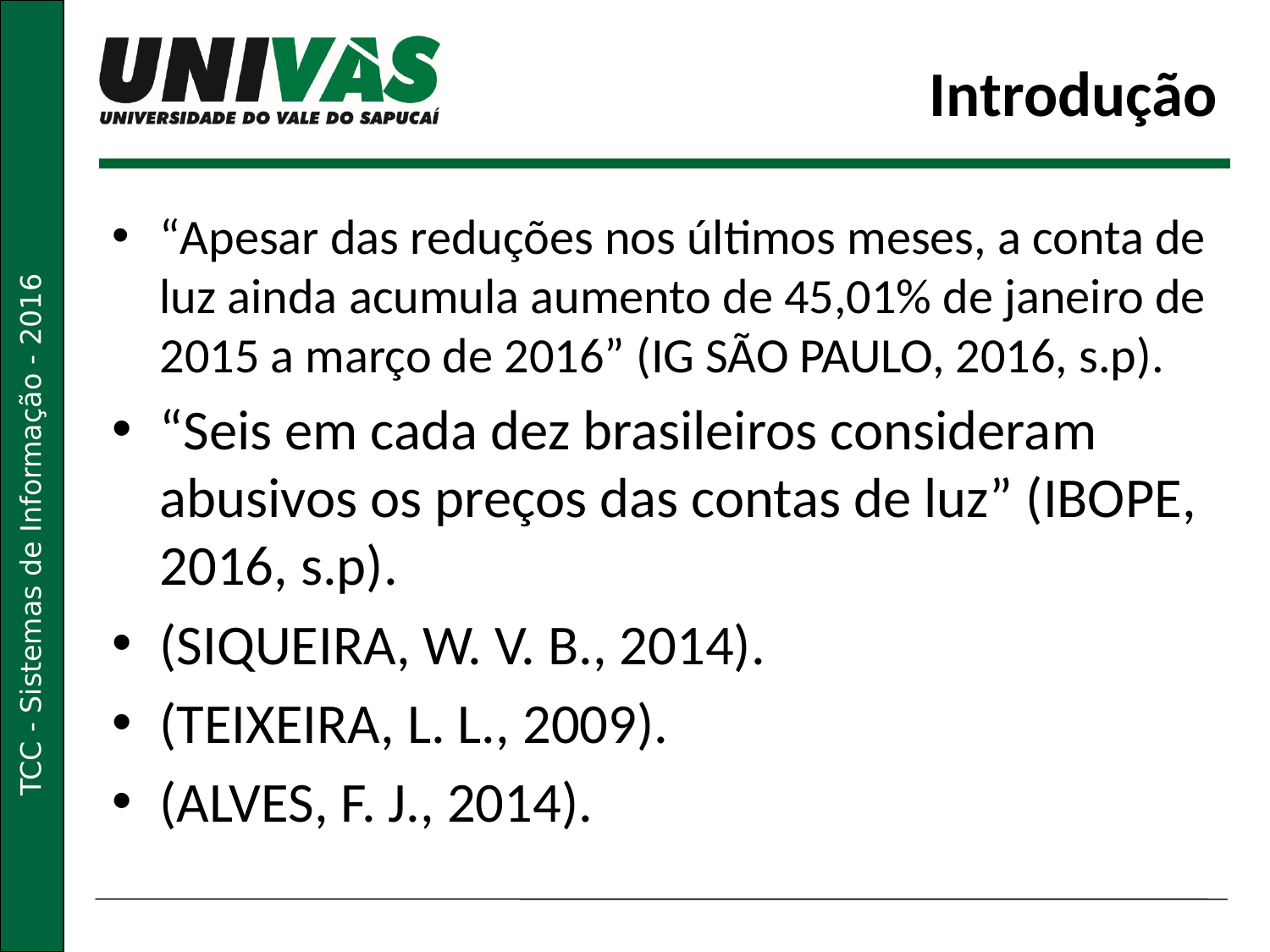

# Introdução
“Apesar das reduções nos últimos meses, a conta de luz ainda acumula aumento de 45,01% de janeiro de 2015 a março de 2016” (IG SÃO PAULO, 2016, s.p).
“Seis em cada dez brasileiros consideram abusivos os preços das contas de luz” (IBOPE, 2016, s.p).
(SIQUEIRA, W. V. B., 2014).
(TEIXEIRA, L. L., 2009).
(ALVES, F. J., 2014).